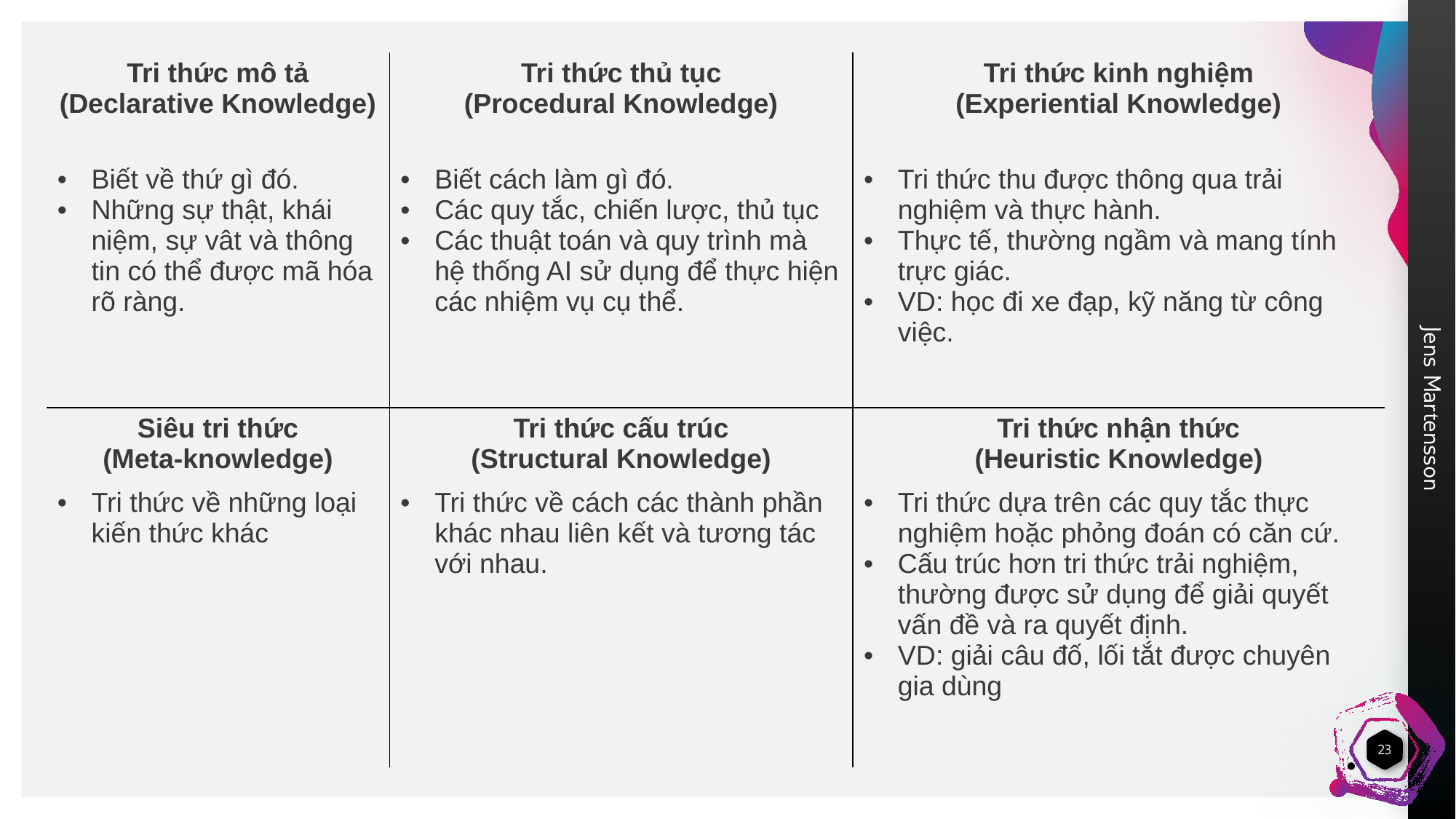

| Tri thức mô tả (Declarative Knowledge) | Tri thức thủ tục (Procedural Knowledge) | Tri thức kinh nghiệm (Experiential Knowledge) |
| --- | --- | --- |
| Biết về thứ gì đó. Những sự thật, khái niệm, sự vât và thông tin có thể được mã hóa rõ ràng. | Biết cách làm gì đó. Các quy tắc, chiến lược, thủ tục Các thuật toán và quy trình mà hệ thống AI sử dụng để thực hiện các nhiệm vụ cụ thể. | Tri thức thu được thông qua trải nghiệm và thực hành. Thực tế, thường ngầm và mang tính trực giác. VD: học đi xe đạp, kỹ năng từ công việc. |
| Siêu tri thức (Meta-knowledge) | Tri thức cấu trúc (Structural Knowledge) | Tri thức nhận thức (Heuristic Knowledge) |
| Tri thức về những loại kiến thức khác | Tri thức về cách các thành phần khác nhau liên kết và tương tác với nhau. | Tri thức dựa trên các quy tắc thực nghiệm hoặc phỏng đoán có căn cứ. Cấu trúc hơn tri thức trải nghiệm, thường được sử dụng để giải quyết vấn đề và ra quyết định. VD: giải câu đố, lối tắt được chuyên gia dùng |
23